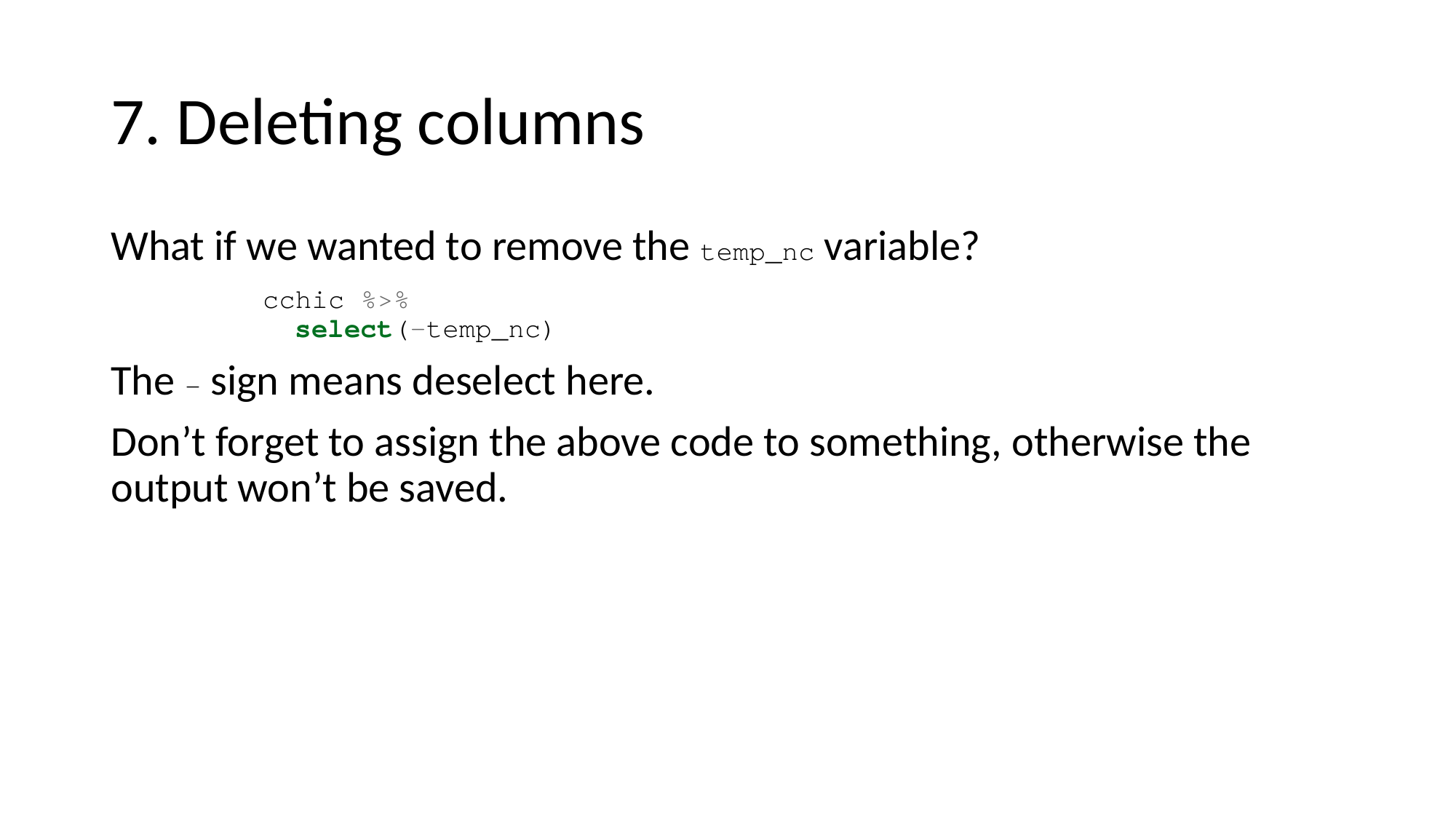

# 7. Deleting columns
What if we wanted to remove the temp_nc variable?
cchic %>%
  select(-temp_nc)
The - sign means deselect here.
Don’t forget to assign the above code to something, otherwise the output won’t be saved.